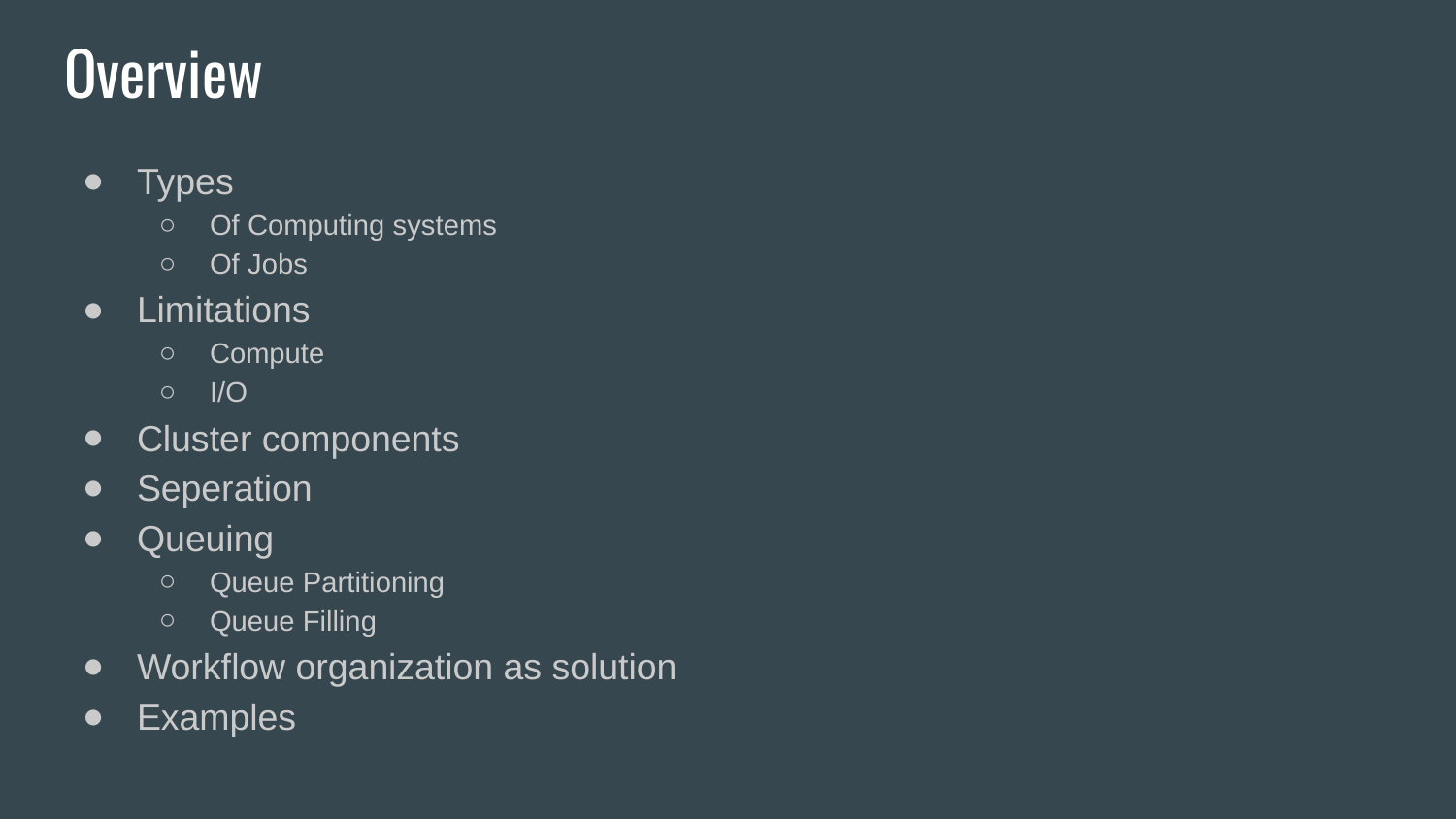

# Overview
Types
Of Computing systems
Of Jobs
Limitations
Compute
I/O
Cluster components
Seperation
Queuing
Queue Partitioning
Queue Filling
Workflow organization as solution
Examples